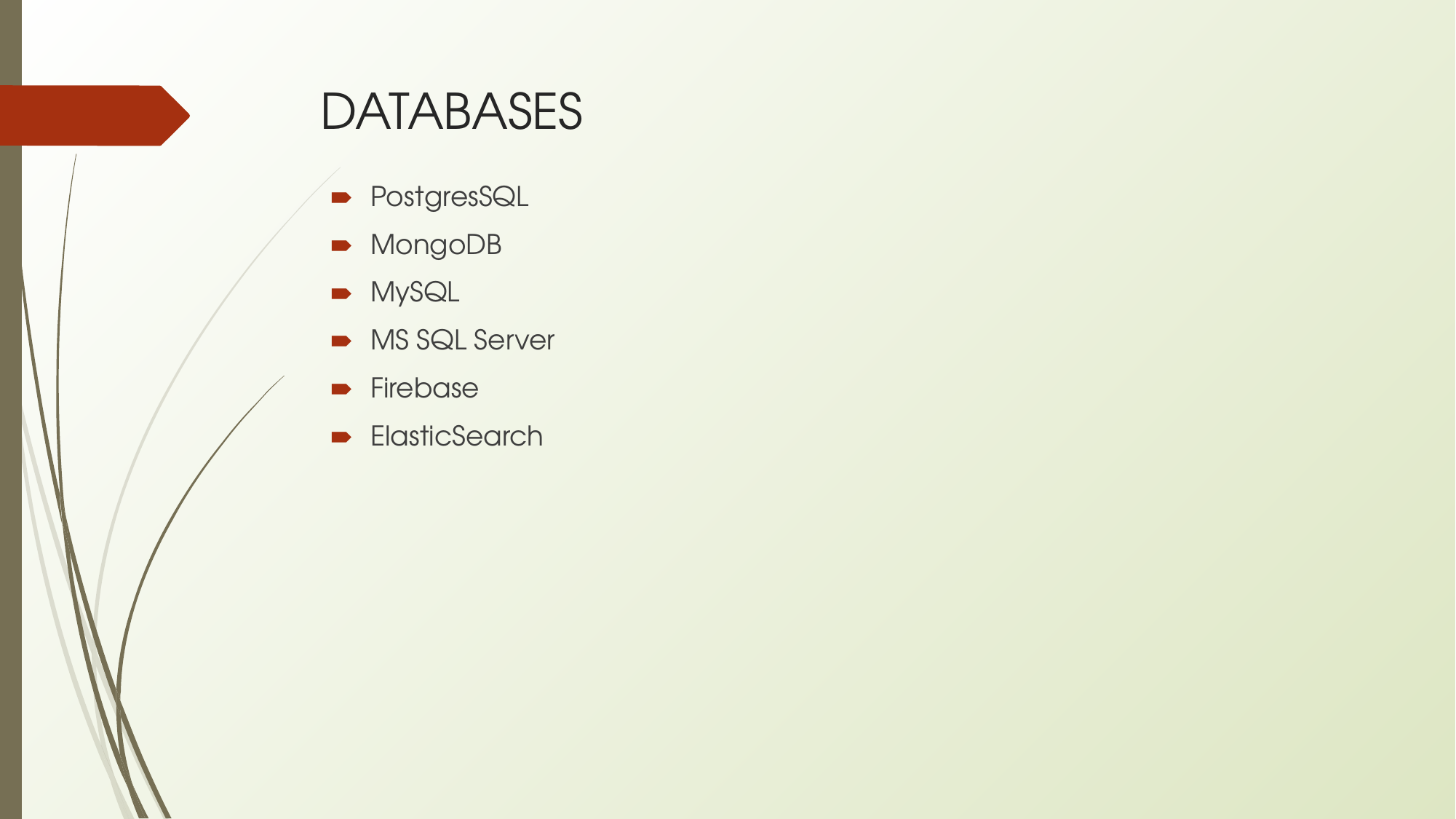

# DATABASES
PostgresSQL
MongoDB
MySQL
MS SQL Server
Firebase
ElasticSearch